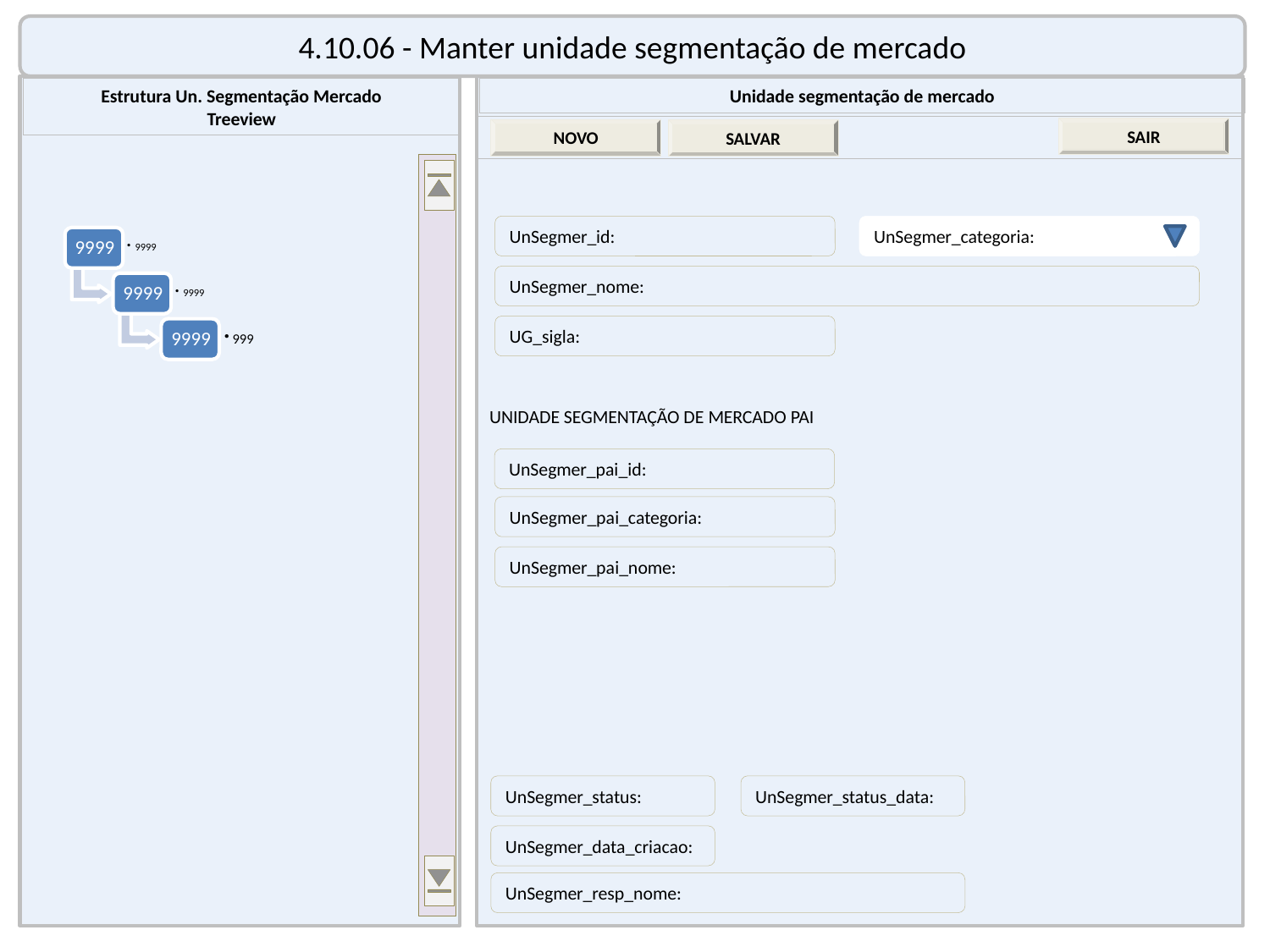

4.10.06 - Manter unidade segmentação de mercado

Unidade segmentação de mercado
Estrutura Un. Segmentação Mercado
Treeview

SAIR
NOVO
SALVAR
9999
9999
9999
9999
9999
999

UnSegmer_id:
UnSegmer_categoria:

UnSegmer_nome:
UG_sigla:
UNIDADE SEGMENTAÇÃO DE MERCADO PAI
UnSegmer_pai_id:
UnSegmer_pai_categoria:
UnSegmer_pai_nome:
UnSegmer_status:
UnSegmer_status_data:
UnSegmer_data_criacao:
UnSegmer_resp_nome: